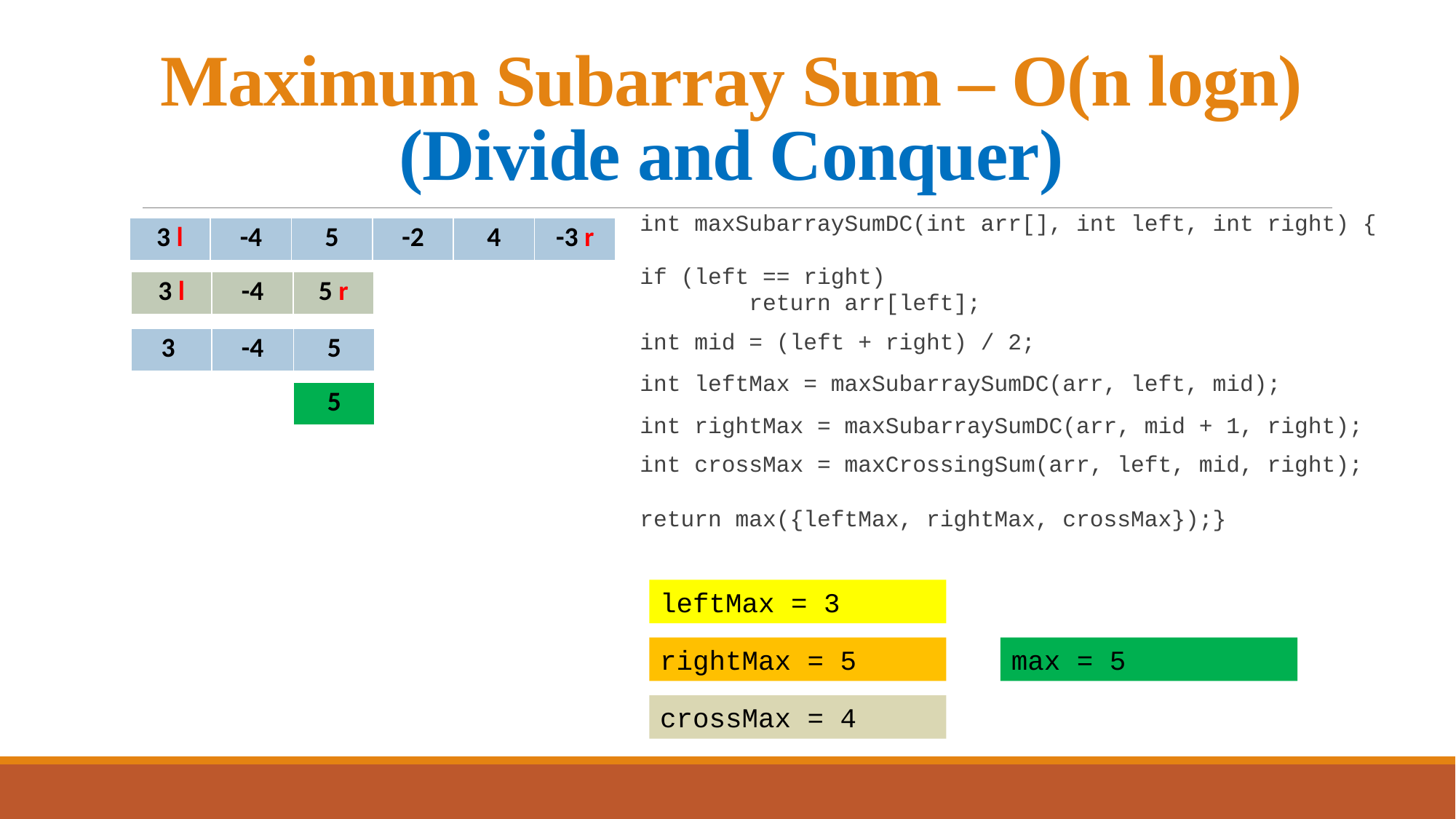

# Maximum Subarray Sum – O(n logn) (Divide and Conquer)
int maxSubarraySumDC(int arr[], int left, int right) {

if (left == right)
	return arr[left];
int mid = (left + right) / 2;
int leftMax = maxSubarraySumDC(arr, left, mid);
int rightMax = maxSubarraySumDC(arr, mid + 1, right);    int crossMax = maxCrossingSum(arr, left, mid, right);

return max({leftMax, rightMax, crossMax});}
| 3 l | -4 | 5 | -2 | 4 | -3 r |
| --- | --- | --- | --- | --- | --- |
| 3 l | -4 | 5 r |
| --- | --- | --- |
| 3 | -4 |
| --- | --- |
| 5 |
| --- |
| 5 |
| --- |
leftMax = 3
rightMax = 5
max = 5
crossMax = 4